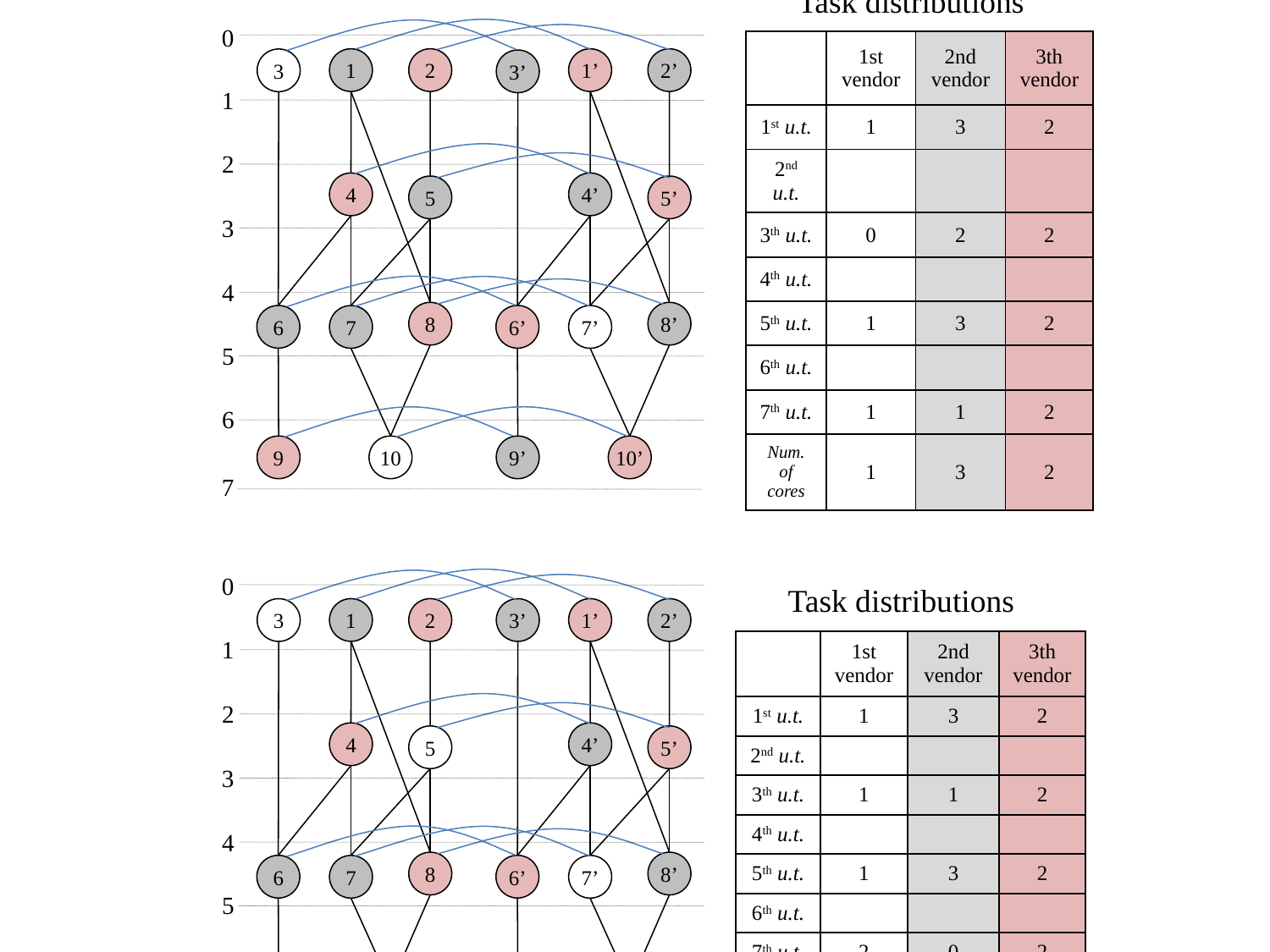

Task distributions

0

|  | 1st vendor | 2nd vendor | 3th vendor |
| --- | --- | --- | --- |
| 1st u.t. | 1 | 3 | 2 |
| 2nd u.t. |  |  |  |
| 3th u.t. | 0 | 2 | 2 |
| 4th u.t. |  |  |  |
| 5th u.t. | 1 | 3 | 2 |
| 6th u.t. |  |  |  |
| 7th u.t. | 1 | 1 | 2 |
| Num. of cores | 1 | 3 | 2 |

1
2
1’
2’
3
3’
1

2

4
4’
5
5’
3

4

8
8’
6
6’
7
7’
5

6

9
10
9’
10’
7

0

Task distributions

1
2
1’
2’
3
3’
|  | 1st vendor | 2nd vendor | 3th vendor |
| --- | --- | --- | --- |
| 1st u.t. | 1 | 3 | 2 |
| 2nd u.t. |  |  |  |
| 3th u.t. | 1 | 1 | 2 |
| 4th u.t. |  |  |  |
| 5th u.t. | 1 | 3 | 2 |
| 6th u.t. |  |  |  |
| 7th u.t. | 2 | 0 | 2 |
| Num. of cores | 2 | 3 | 2 |
1

2

4
4’
5
5’
3

4

8
8’
6
6’
7
7’
5

6

9
10
9’
10’
7